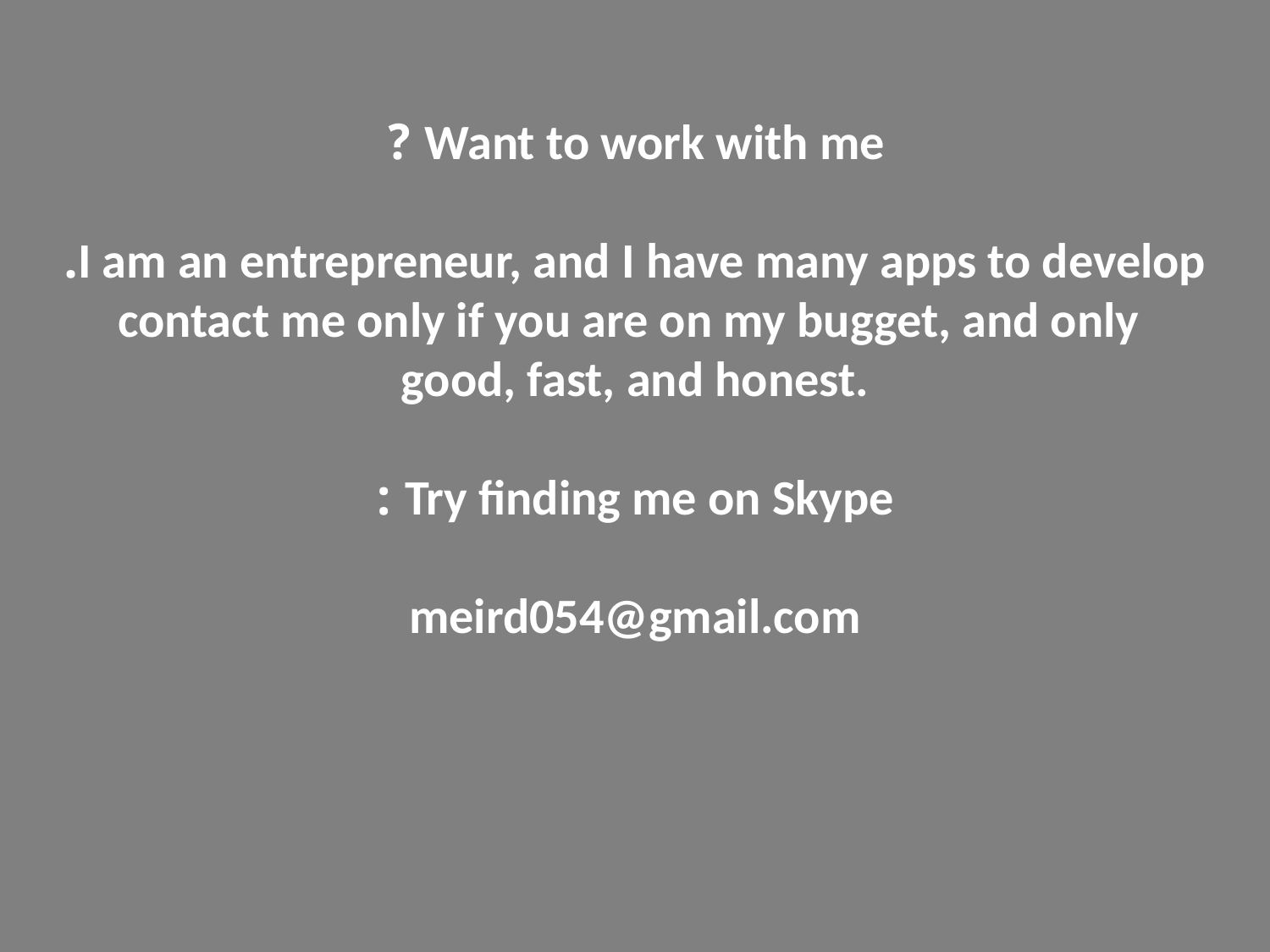

Want to work with me ?
I am an entrepreneur, and I have many apps to develop.
 contact me only if you are on my bugget, and only good, fast, and honest.
Try finding me on Skype :

meird054@gmail.com